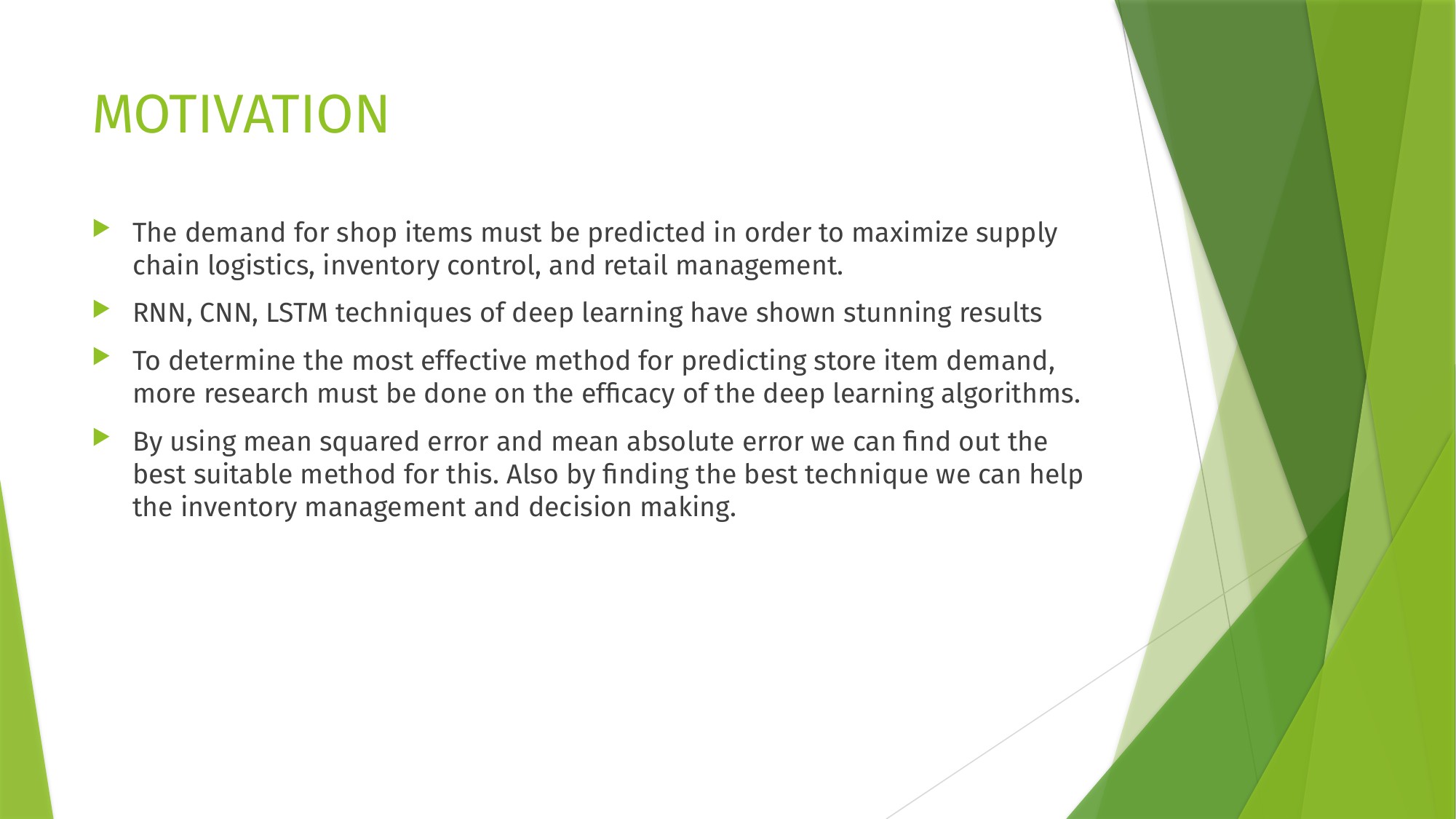

# MOTIVATION
The demand for shop items must be predicted in order to maximize supply chain logistics, inventory control, and retail management.
RNN, CNN, LSTM techniques of deep learning have shown stunning results
To determine the most effective method for predicting store item demand, more research must be done on the efficacy of the deep learning algorithms.
By using mean squared error and mean absolute error we can find out the best suitable method for this. Also by finding the best technique we can help the inventory management and decision making.